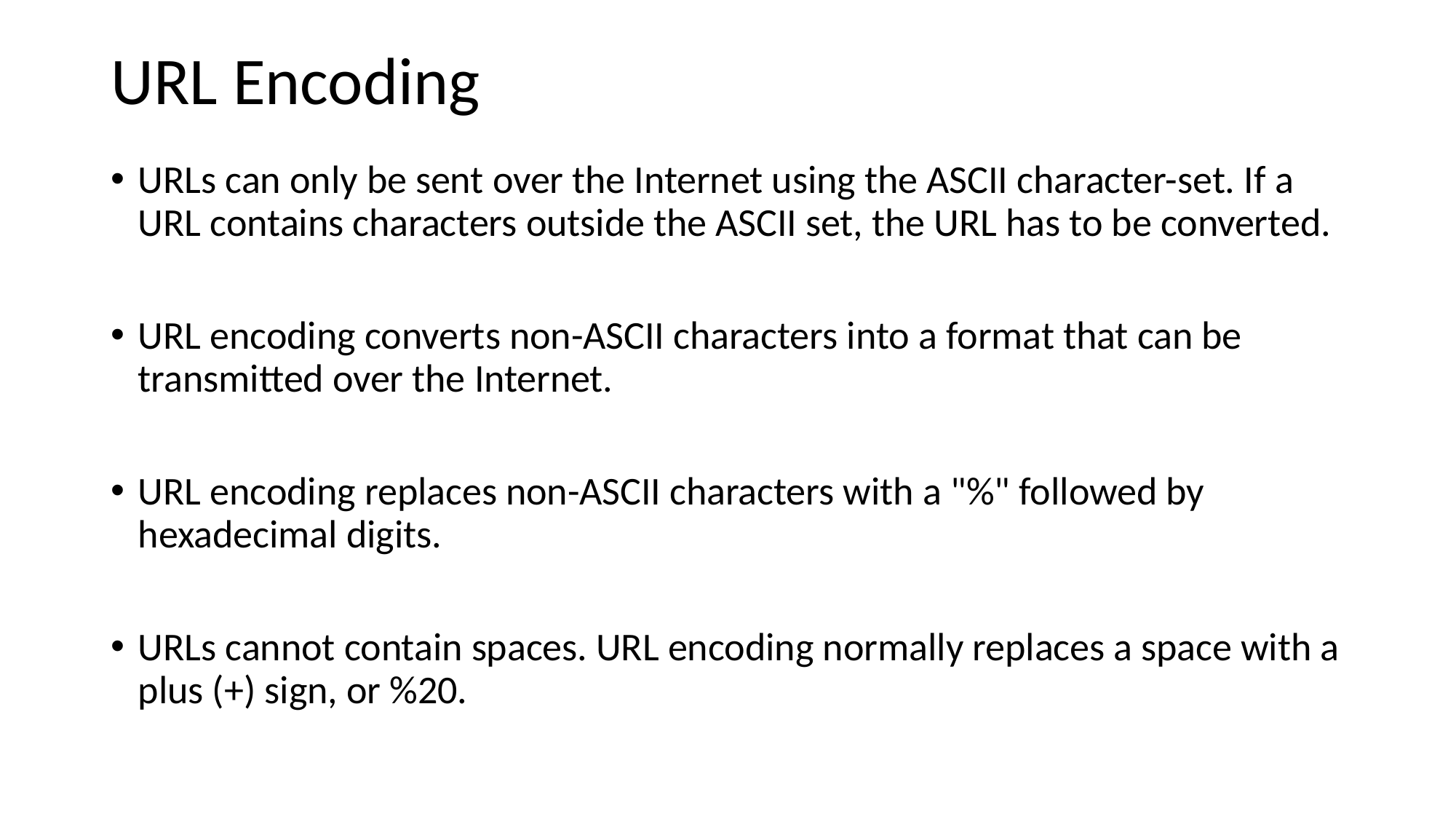

# URL Encoding
URLs can only be sent over the Internet using the ASCII character-set. If a URL contains characters outside the ASCII set, the URL has to be converted.

URL encoding converts non-ASCII characters into a format that can be transmitted over the Internet.

URL encoding replaces non-ASCII characters with a "%" followed by hexadecimal digits.

URLs cannot contain spaces. URL encoding normally replaces a space with a plus (+) sign, or %20.